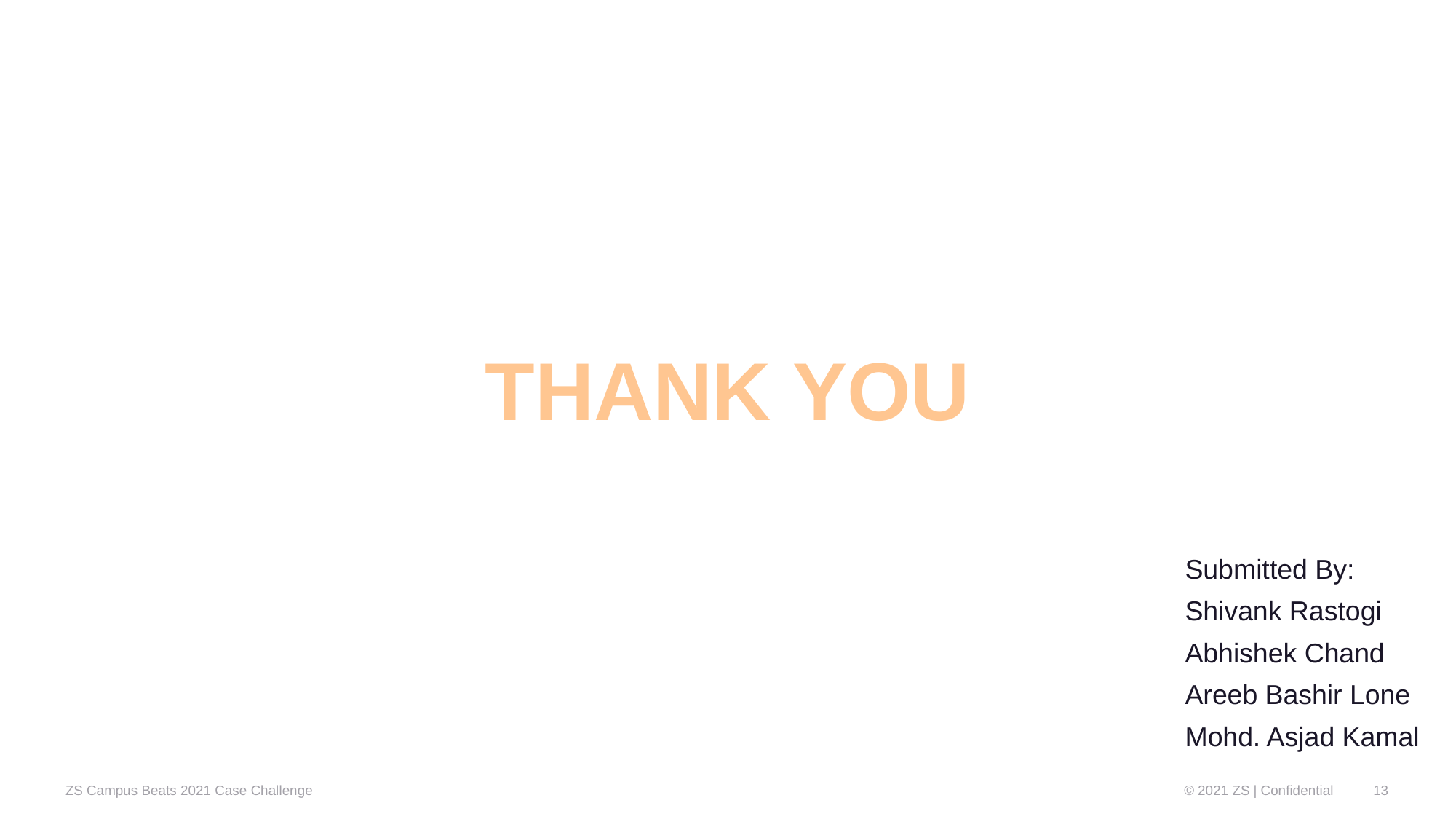

THANK YOU
Submitted By:
Shivank Rastogi
Abhishek Chand
Areeb Bashir Lone
Mohd. Asjad Kamal